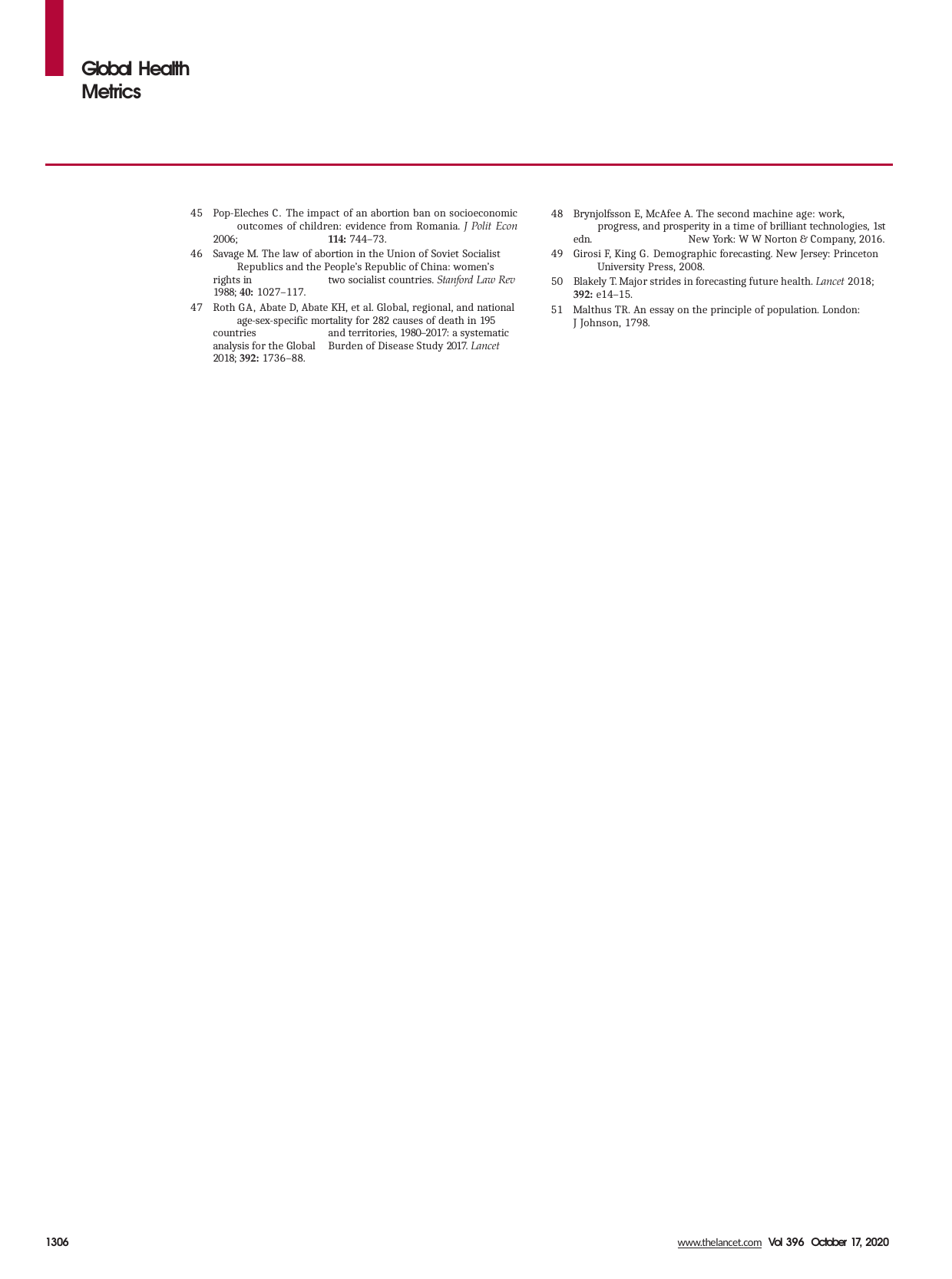

Global Health Metrics

Pop-Eleches C. The impact of an abortion ban on socioeconomic 	outcomes of children: evidence from Romania. J Polit Econ 2006; 	114: 744–73.
Savage M. The law of abortion in the Union of Soviet Socialist 	Republics and the People’s Republic of China: women’s rights in 	two socialist countries. Stanford Law Rev 1988; 40: 1027–117.
Roth GA, Abate D, Abate KH, et al. Global, regional, and national 	age-sex-specific mortality for 282 causes of death in 195 countries 	and territories, 1980–2017: a systematic analysis for the Global 	Burden of Disease Study 2017. Lancet 2018; 392: 1736–88.
Brynjolfsson E, McAfee A. The second machine age: work, 	progress, and prosperity in a time of brilliant technologies, 1st edn. 	New York: W W Norton & Company, 2016.
Girosi F, King G. Demographic forecasting. New Jersey: Princeton 	University Press, 2008.
Blakely T. Major strides in forecasting future health. Lancet 2018;
392: e14–15.
Malthus TR. An essay on the principle of population. London: J Johnson, 1798.
1306
www.thelancet.com Vol 396 October 17, 2020